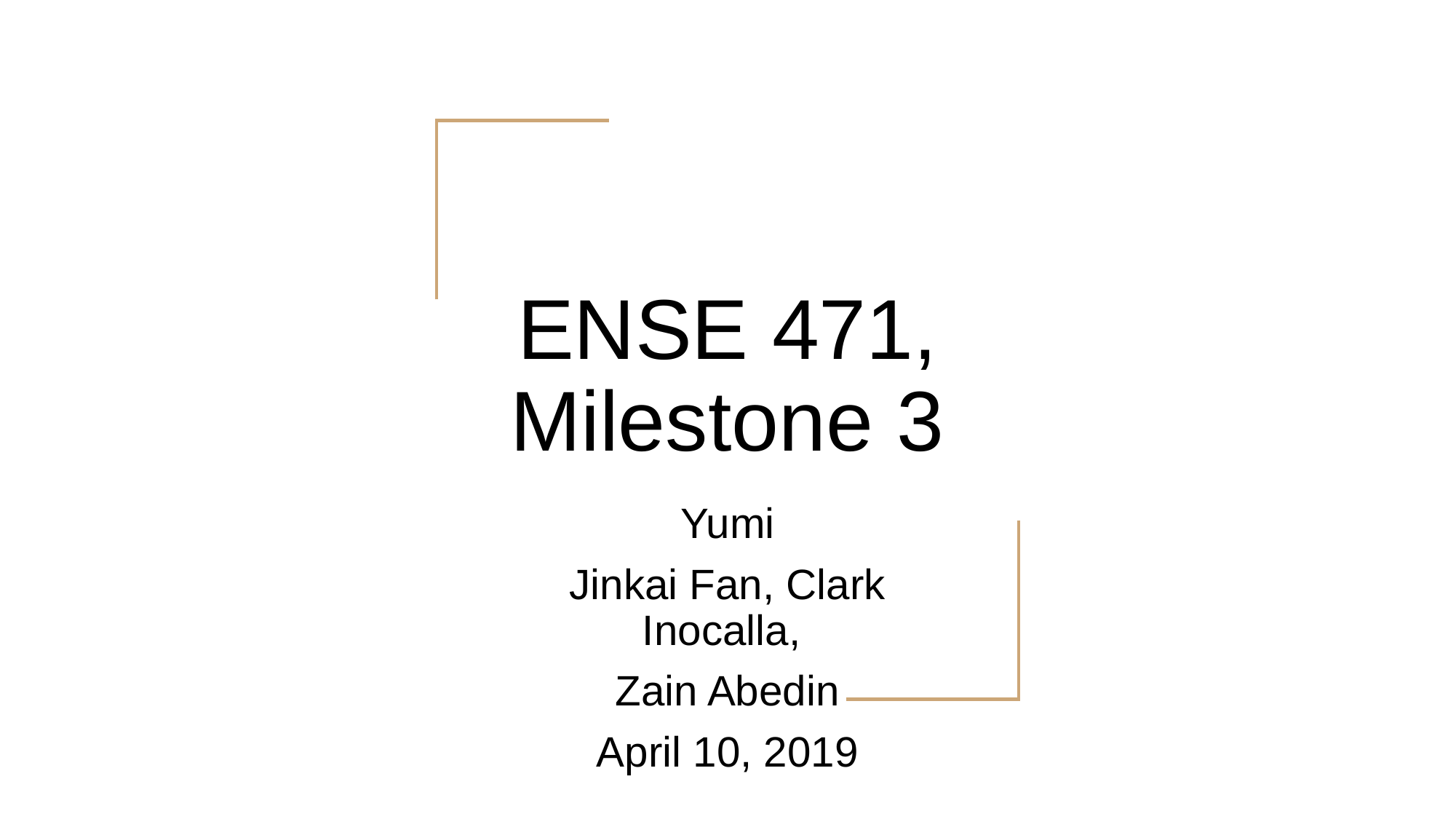

# ENSE 471, Milestone 3
Yumi
Jinkai Fan, Clark Inocalla,
Zain Abedin
April 10, 2019